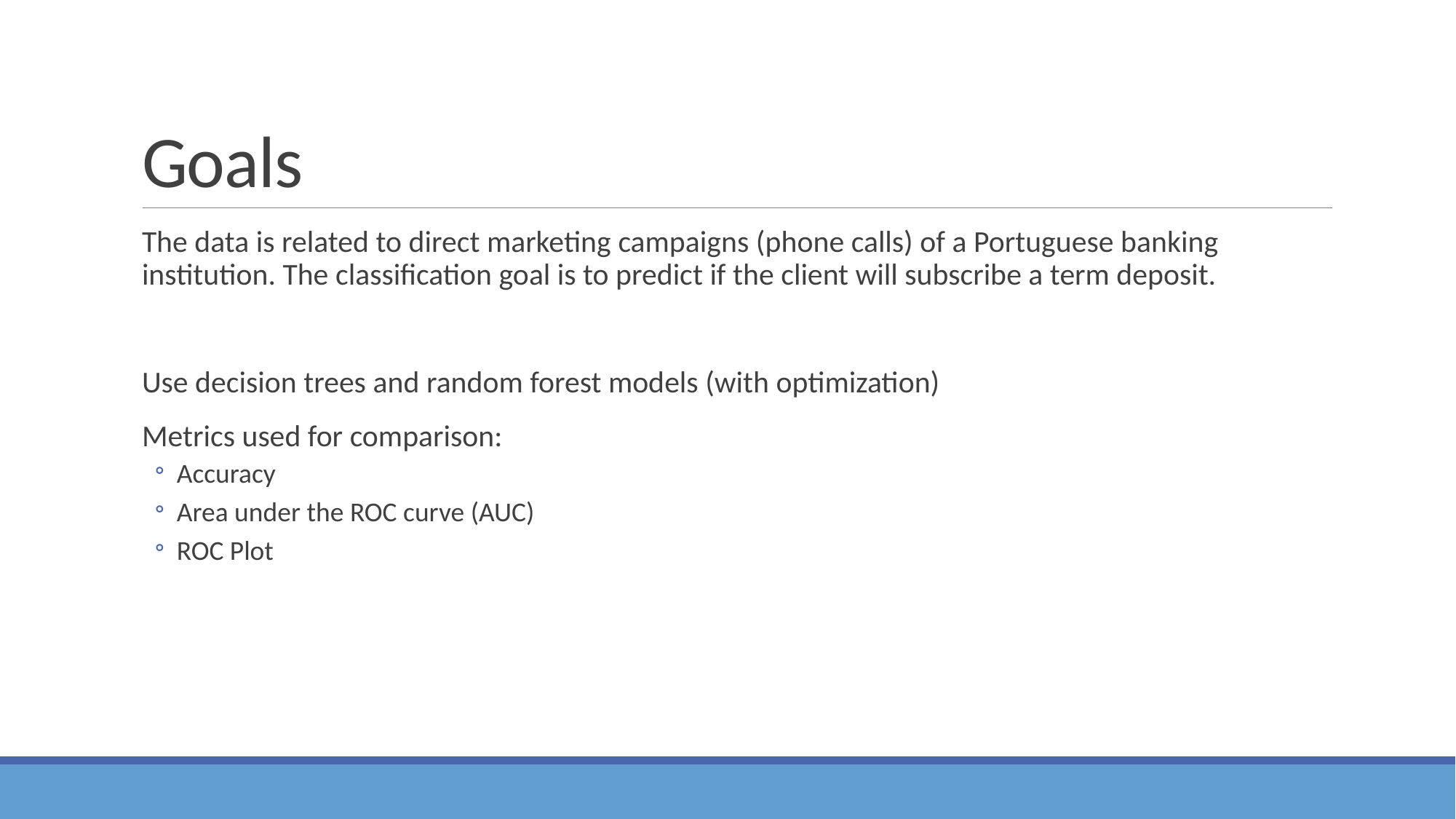

# Goals
The data is related to direct marketing campaigns (phone calls) of a Portuguese banking institution. The classification goal is to predict if the client will subscribe a term deposit.

Use decision trees and random forest models (with optimization)
Metrics used for comparison:
Accuracy
Area under the ROC curve (AUC)
ROC Plot